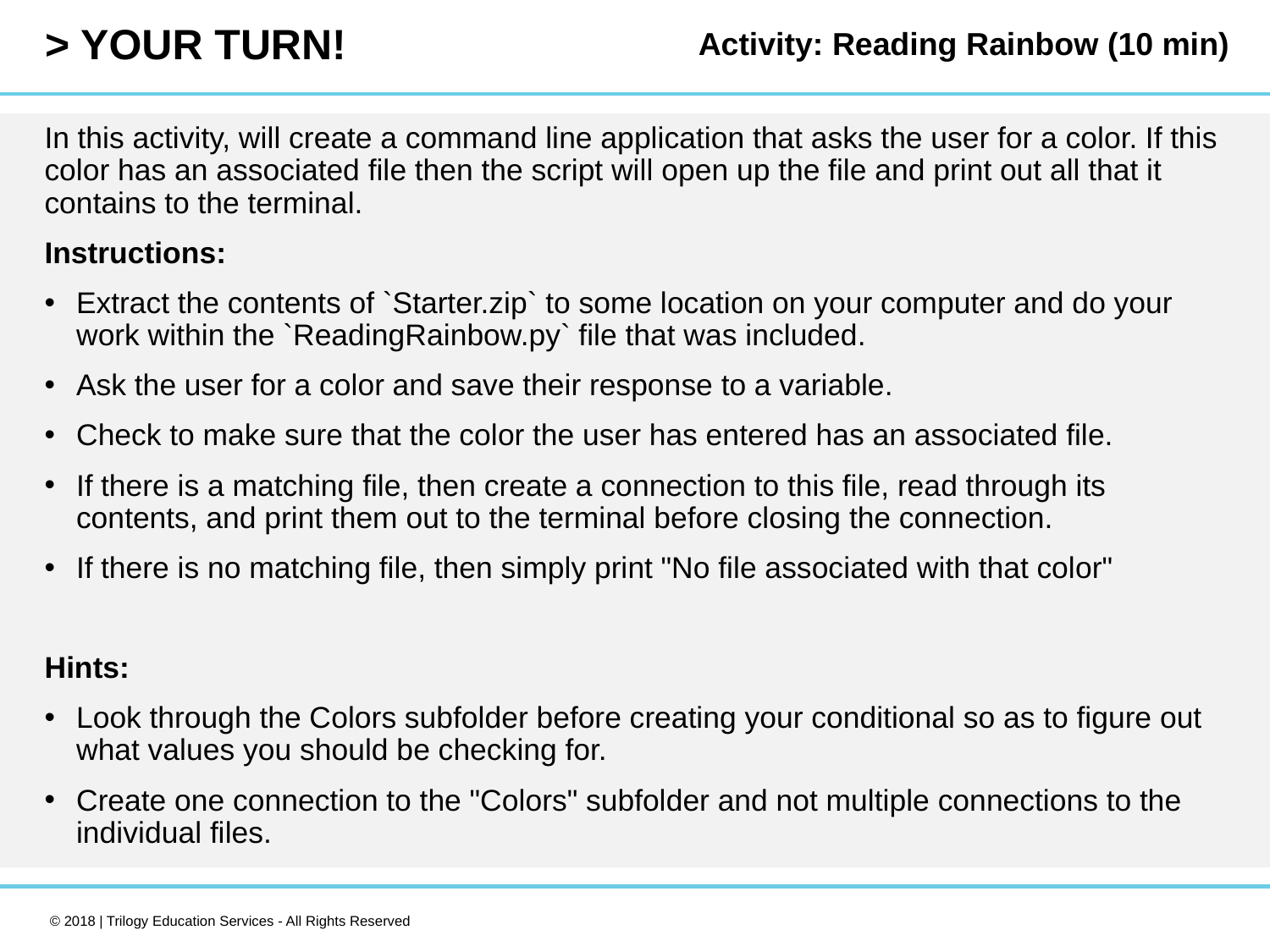

Activity: Reading Rainbow (10 min)
In this activity, will create a command line application that asks the user for a color. If this color has an associated file then the script will open up the file and print out all that it contains to the terminal.
Instructions:
Extract the contents of `Starter.zip` to some location on your computer and do your work within the `ReadingRainbow.py` file that was included.
Ask the user for a color and save their response to a variable.
Check to make sure that the color the user has entered has an associated file.
If there is a matching file, then create a connection to this file, read through its contents, and print them out to the terminal before closing the connection.
If there is no matching file, then simply print "No file associated with that color"

Hints:
Look through the Colors subfolder before creating your conditional so as to figure out what values you should be checking for.
Create one connection to the "Colors" subfolder and not multiple connections to the individual files.